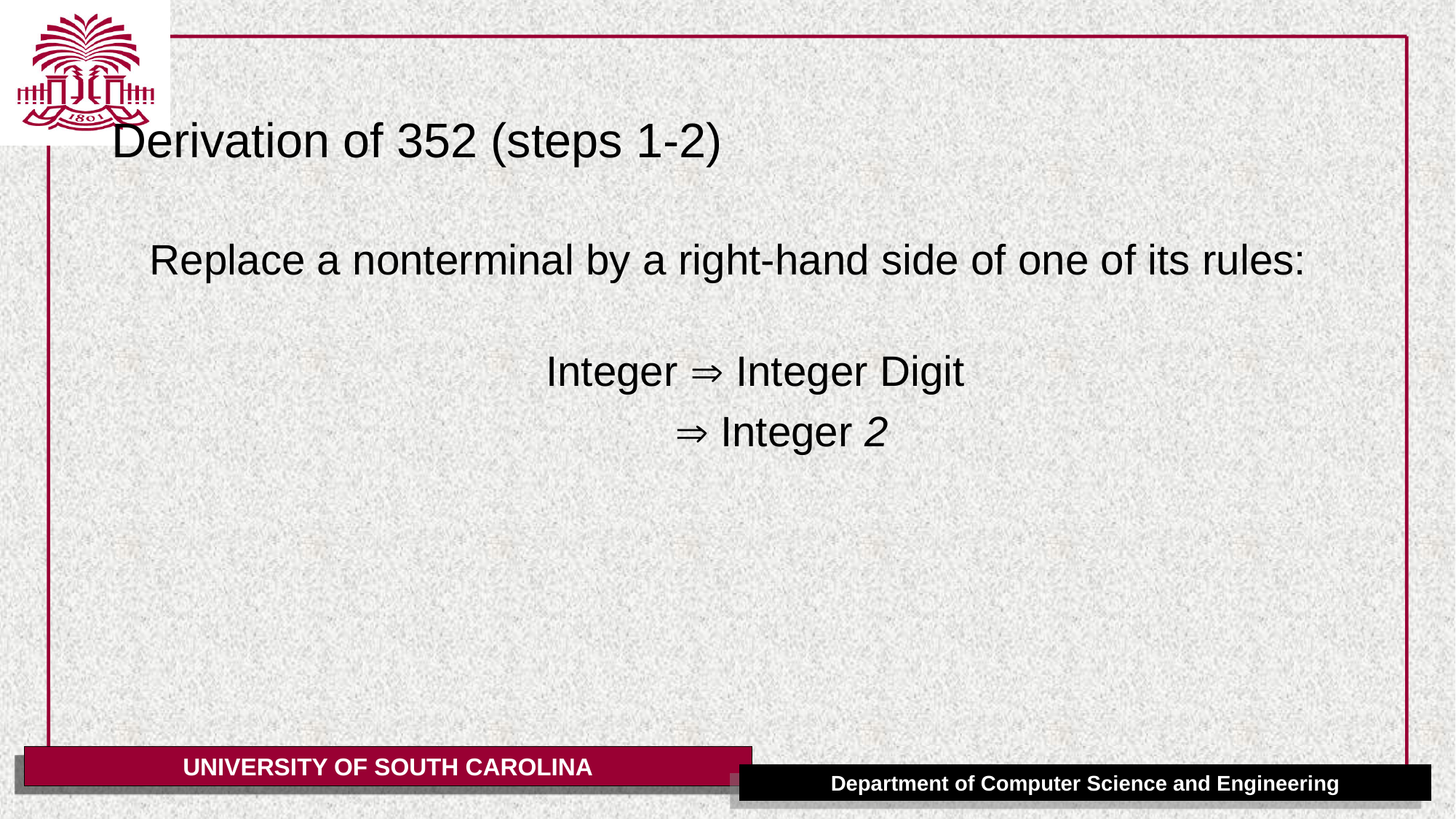

Replace a nonterminal by a right-hand side of one of its rules:

Integer ⇒ Integer Digit
	 ⇒ Integer 2
# Derivation of 352 (steps 1-2)